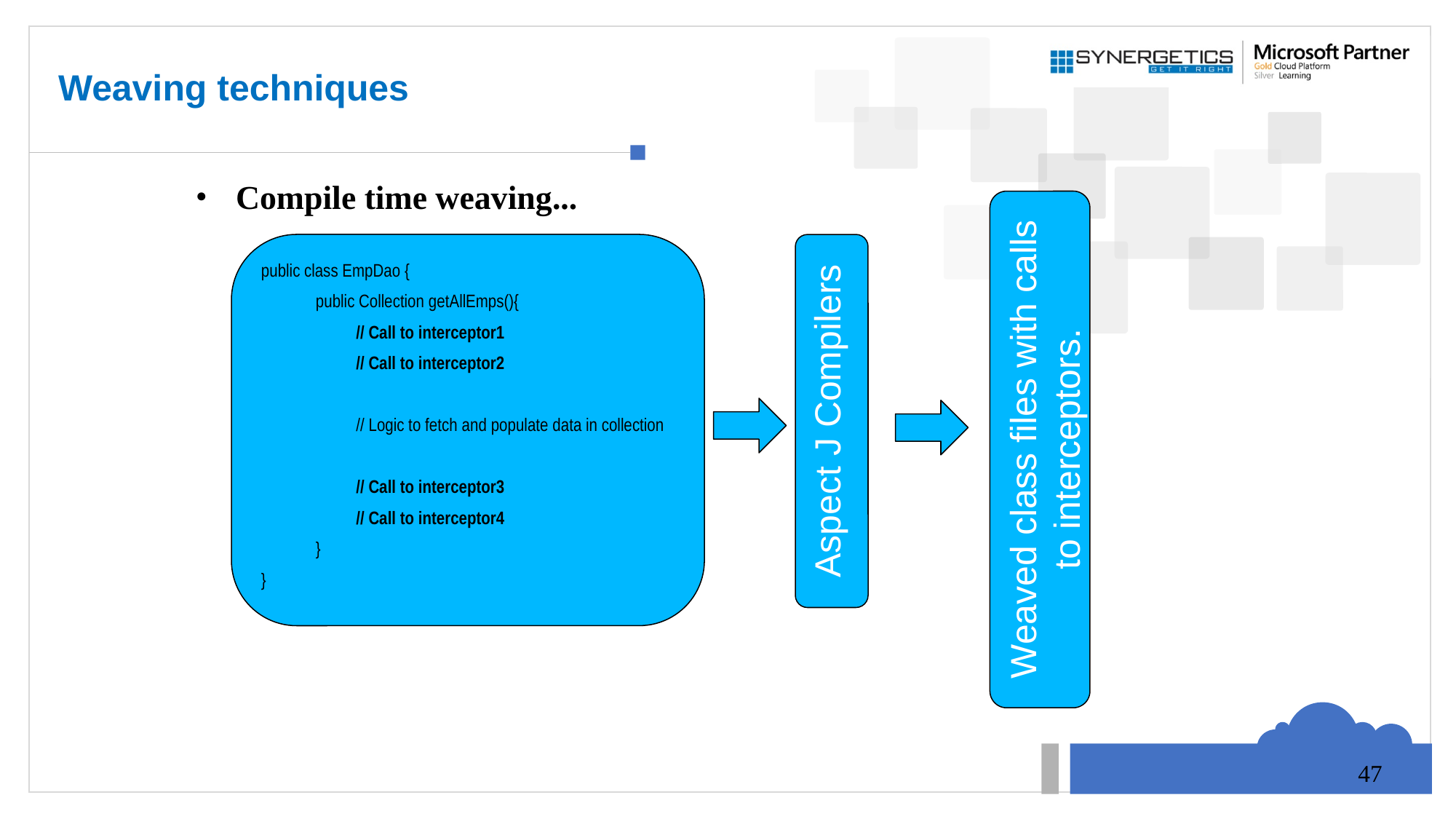

# Weaving techniques
Compile time weaving...

public class EmpDao {
public Collection getAllEmps(){
	// Call to interceptor1
	// Call to interceptor2

	// Logic to fetch and populate data in collection

	// Call to interceptor3
	// Call to interceptor4
}
}
Aspect J Compilers

Weaved class files with calls to interceptors.